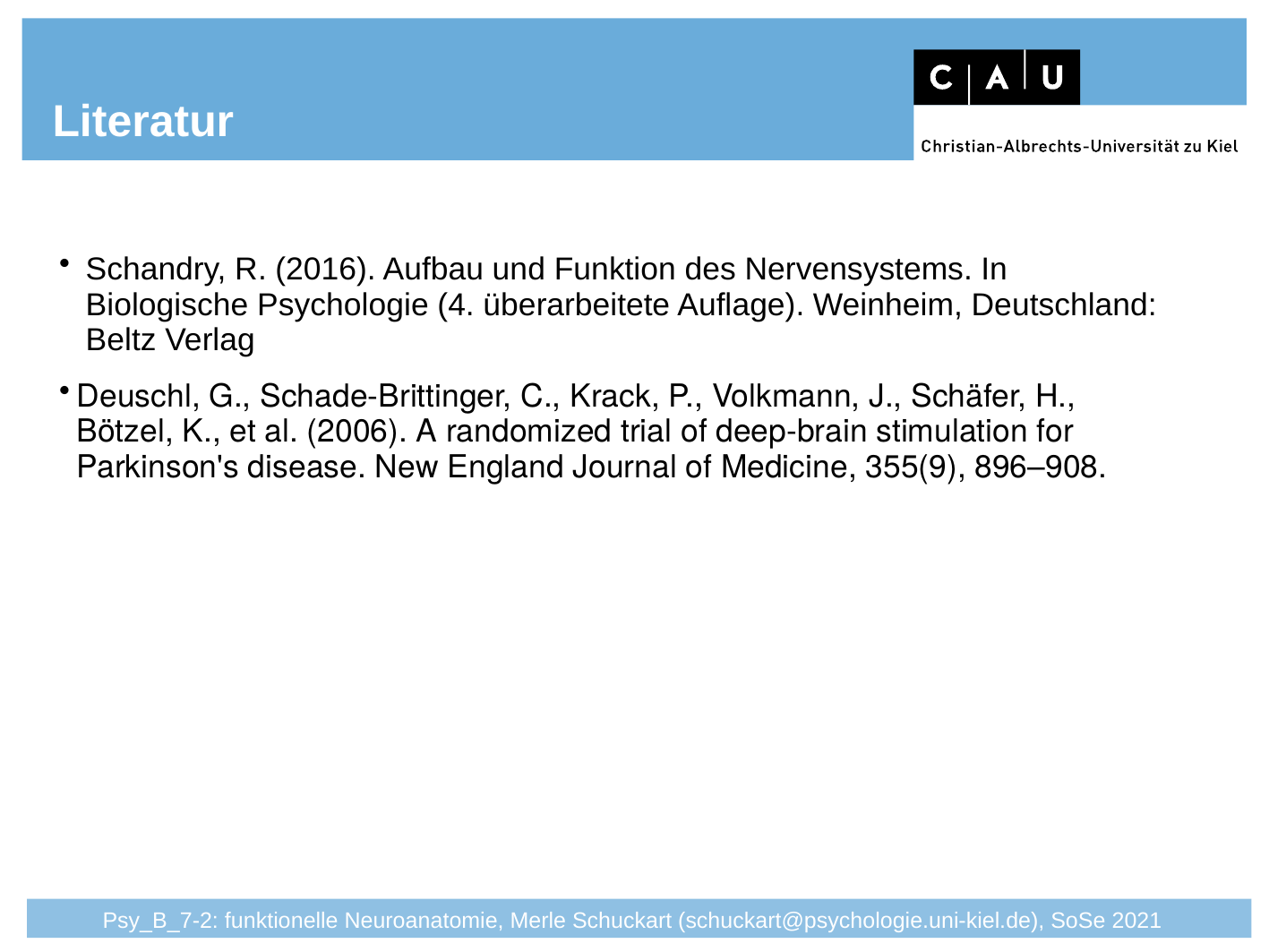

# Literatur

Schandry, R. (2016). Aufbau und Funktion des Nervensystems. In Biologische Psychologie (4. überarbeitete Auflage). Weinheim, Deutschland: Beltz Verlag
Deuschl, G., Schade-Brittinger, C., Krack, P., Volkmann, J., Schäfer, H., Bötzel, K., et al. (2006). A randomized trial of deep-brain stimulation for Parkinson's disease. New England Journal of Medicine, 355(9), 896–908.
28
Psy_B_7-2: funktionelle Neuroanatomie, Merle Schuckart (schuckart@psychologie.uni-kiel.de), SoSe 2021